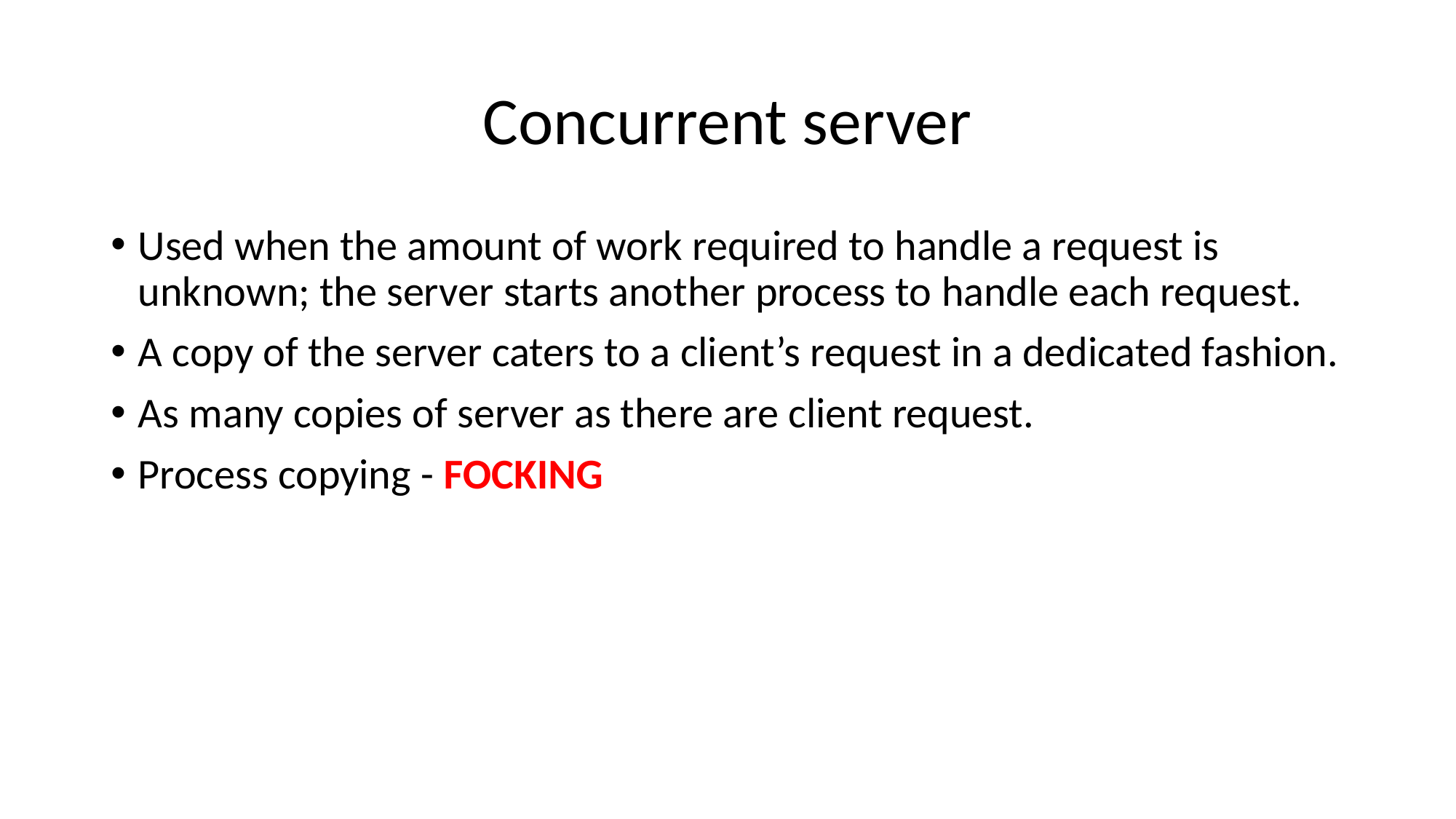

# Concurrent server
Used when the amount of work required to handle a request is unknown; the server starts another process to handle each request.
A copy of the server caters to a client’s request in a dedicated fashion.
As many copies of server as there are client request.
Process copying - FOCKING